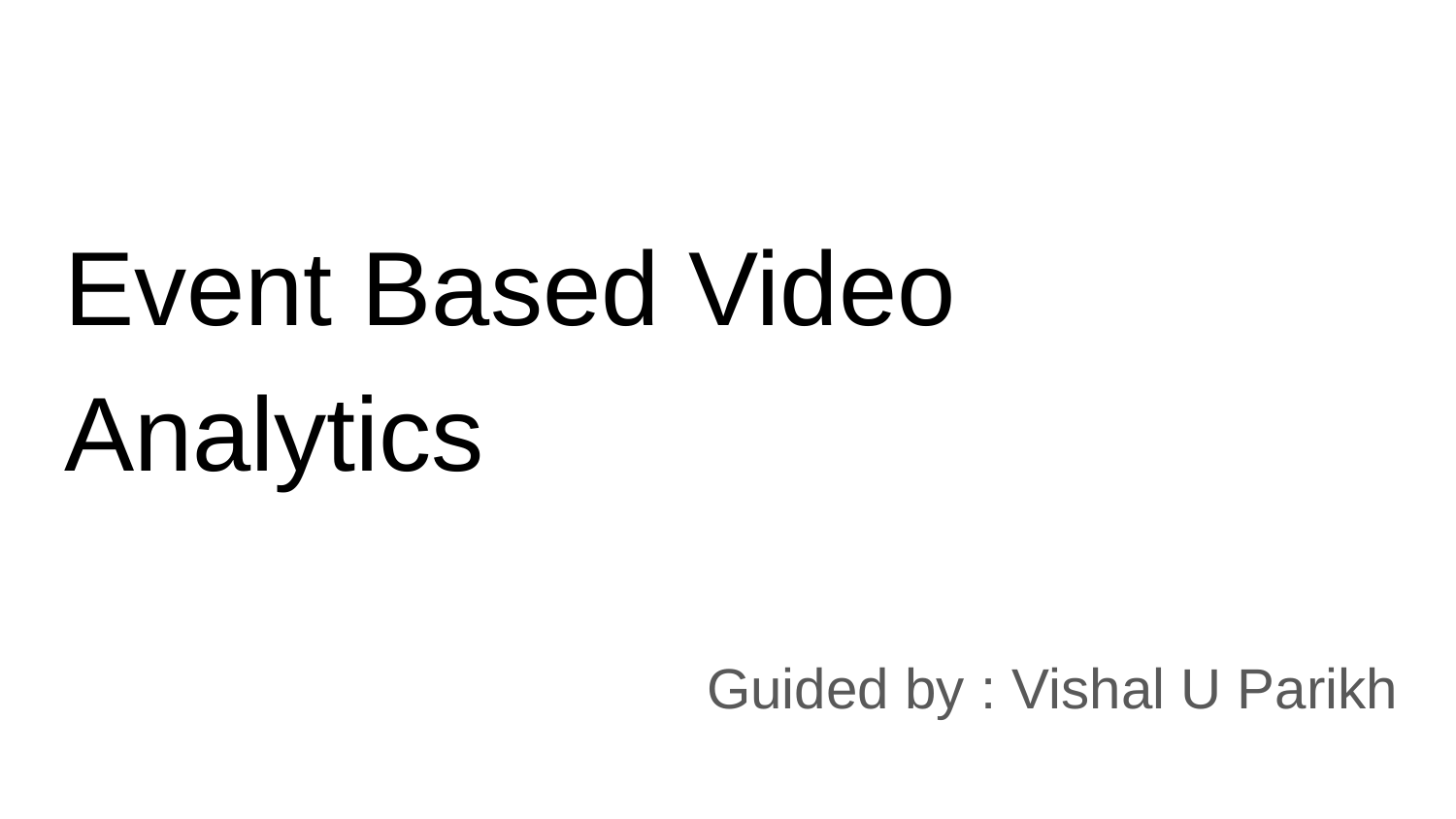

# Event Based Video Analytics
Guided by : Vishal U Parikh